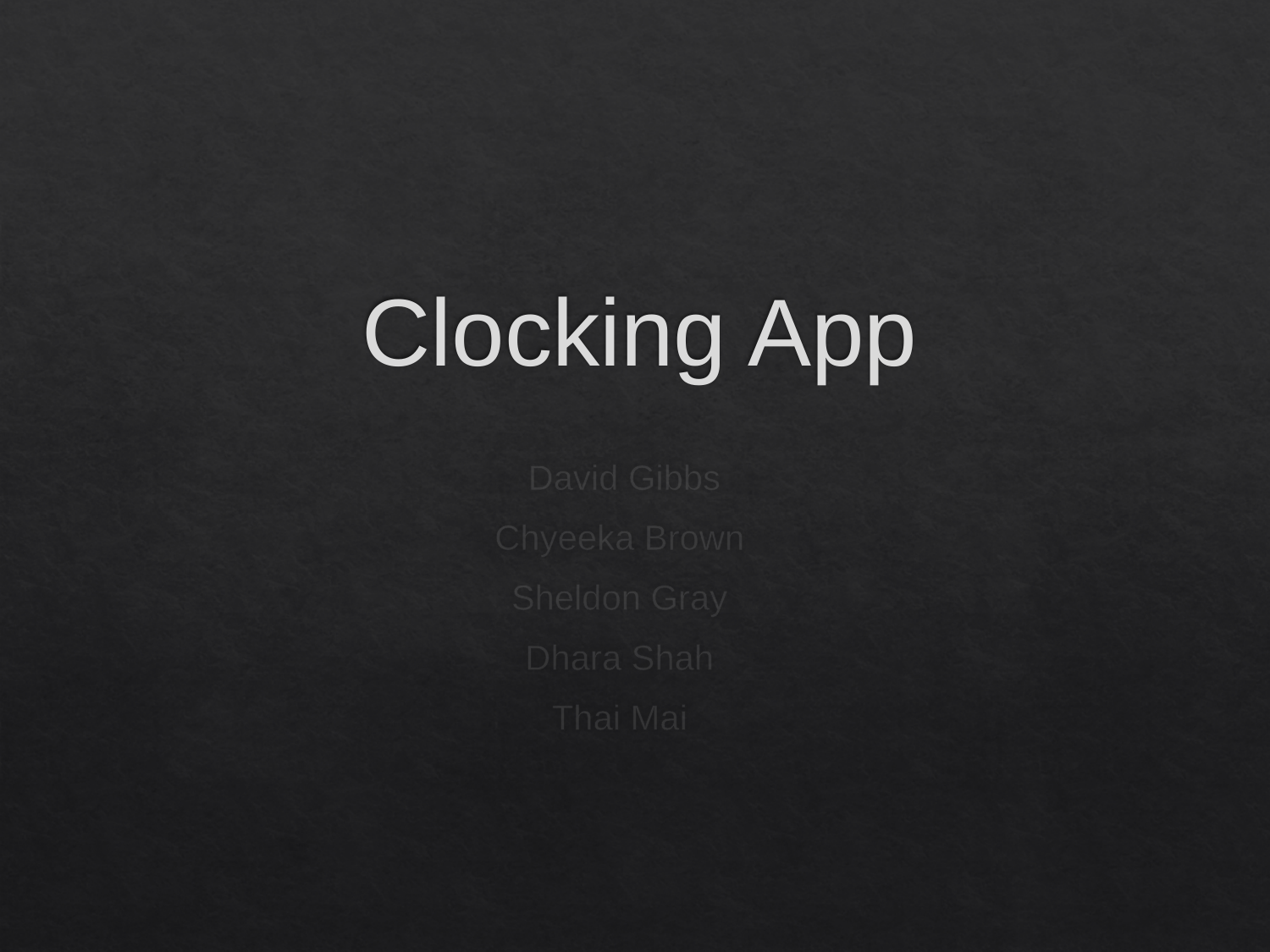

# Clocking App
 David Gibbs
Chyeeka Brown
Sheldon Gray
Dhara Shah
Thai Mai